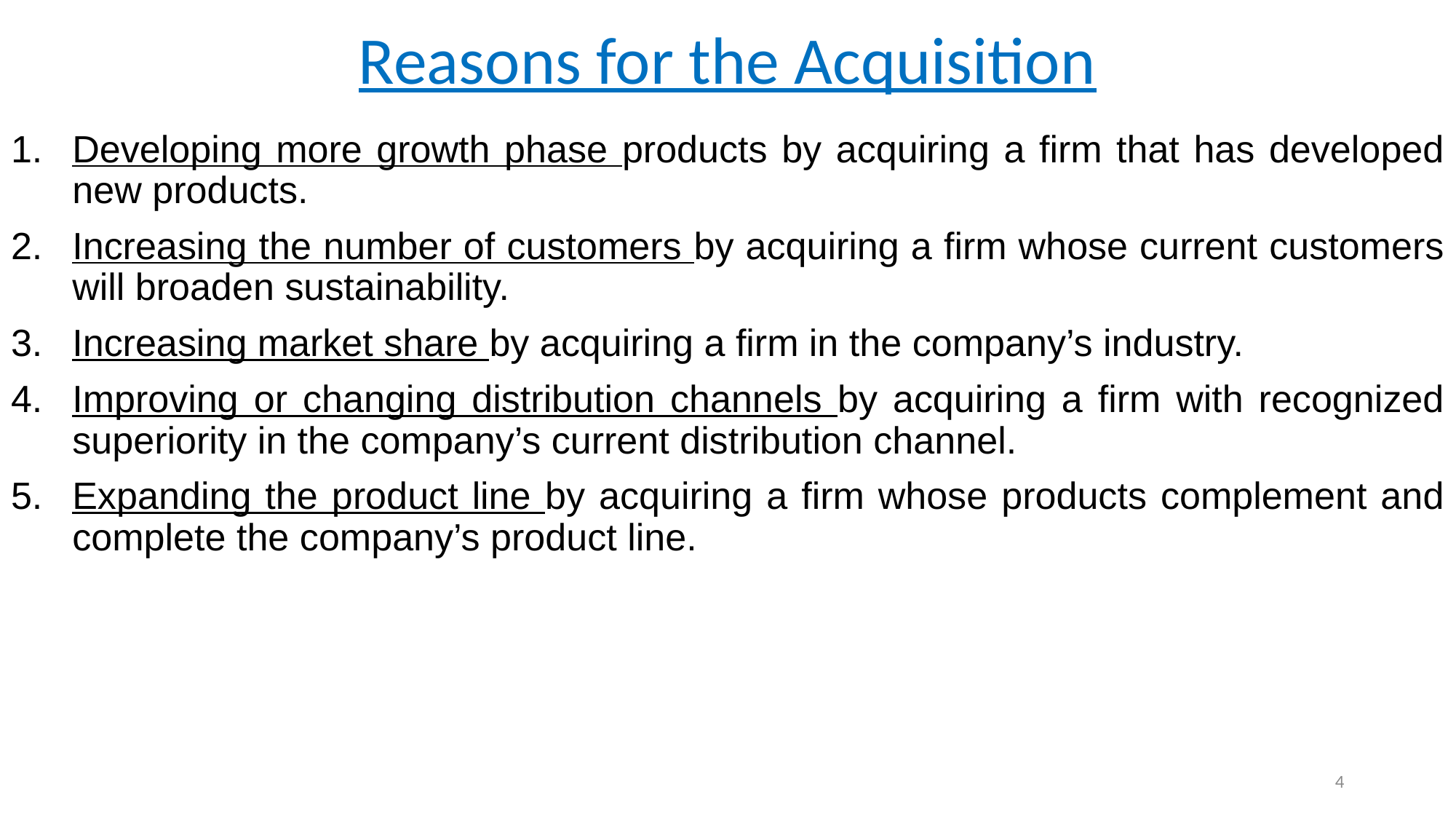

# Reasons for the Acquisition
Developing more growth phase products by acquiring a firm that has developed new products.
Increasing the number of customers by acquiring a firm whose current customers will broaden sustainability.
Increasing market share by acquiring a firm in the company’s industry.
Improving or changing distribution channels by acquiring a firm with recognized superiority in the company’s current distribution channel.
Expanding the product line by acquiring a firm whose products complement and complete the company’s product line.

4